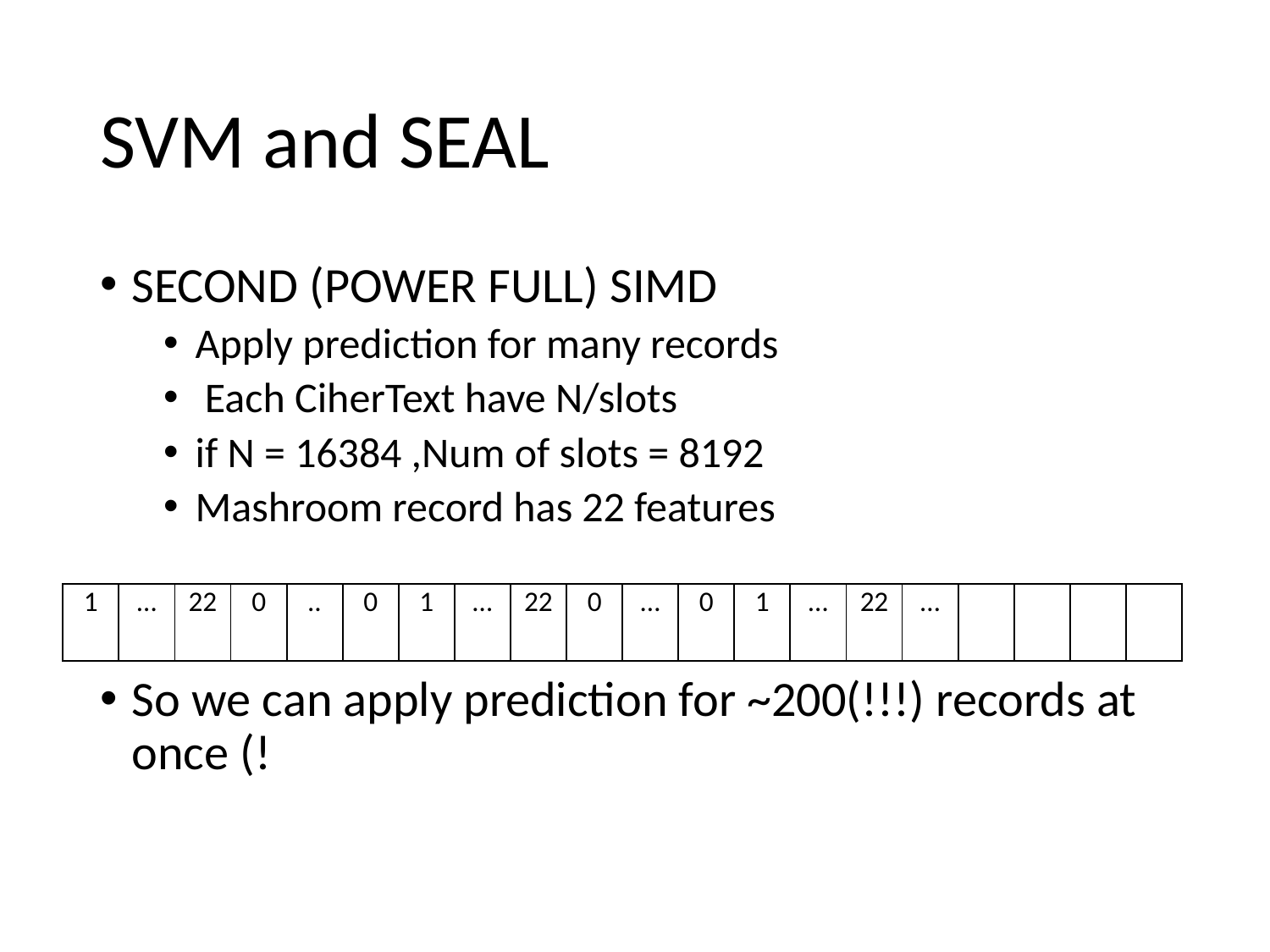

# SVM and SEAL
SECOND (POWER FULL) SIMD
Apply prediction for many records
 Each CiherText have N/slots
if N = 16384 ,Num of slots = 8192
Mashroom record has 22 features

So we can apply prediction for ~200(!!!) records at once (!
| 1 | … | 22 | 0 | .. | 0 | 1 | … | 22 | 0 | … | 0 | 1 | … | 22 | … |  |  |  |  |
| --- | --- | --- | --- | --- | --- | --- | --- | --- | --- | --- | --- | --- | --- | --- | --- | --- | --- | --- | --- |